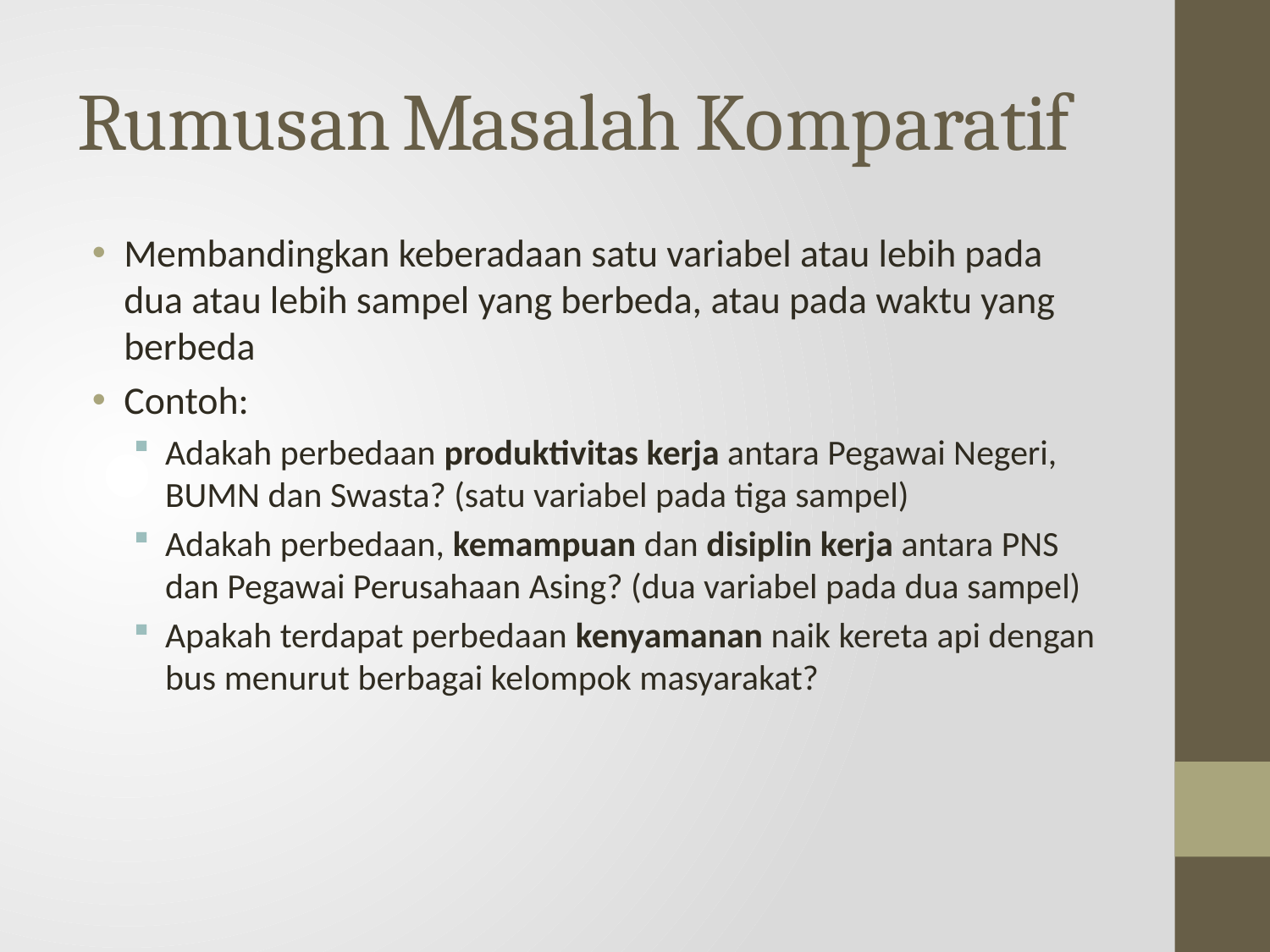

# Rumusan Masalah Komparatif
Membandingkan keberadaan satu variabel atau lebih pada dua atau lebih sampel yang berbeda, atau pada waktu yang berbeda
Contoh:
Adakah perbedaan produktivitas kerja antara Pegawai Negeri, BUMN dan Swasta? (satu variabel pada tiga sampel)
Adakah perbedaan, kemampuan dan disiplin kerja antara PNS dan Pegawai Perusahaan Asing? (dua variabel pada dua sampel)
Apakah terdapat perbedaan kenyamanan naik kereta api dengan bus menurut berbagai kelompok masyarakat?